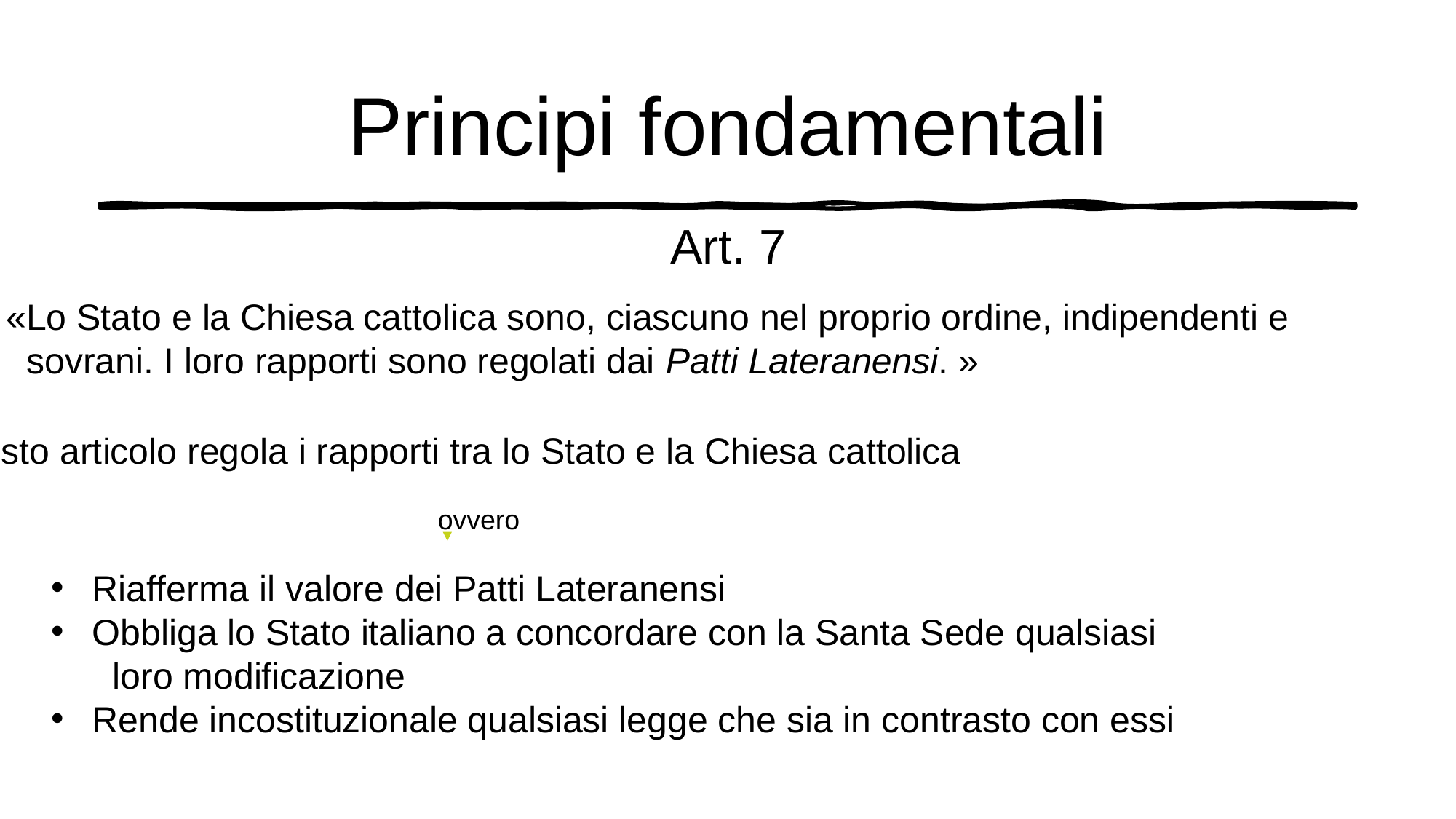

# Principi fondamentali
Art. 7
«Lo Stato e la Chiesa cattolica sono, ciascuno nel proprio ordine, indipendenti e
  sovrani. I loro rapporti sono regolati dai Patti Lateranensi. »
Questo articolo regola i rapporti tra lo Stato e la Chiesa cattolica
ovvero
Riafferma il valore dei Patti Lateranensi
Obbliga lo Stato italiano a concordare con la Santa Sede qualsiasi
      loro modificazione
Rende incostituzionale qualsiasi legge che sia in contrasto con essi